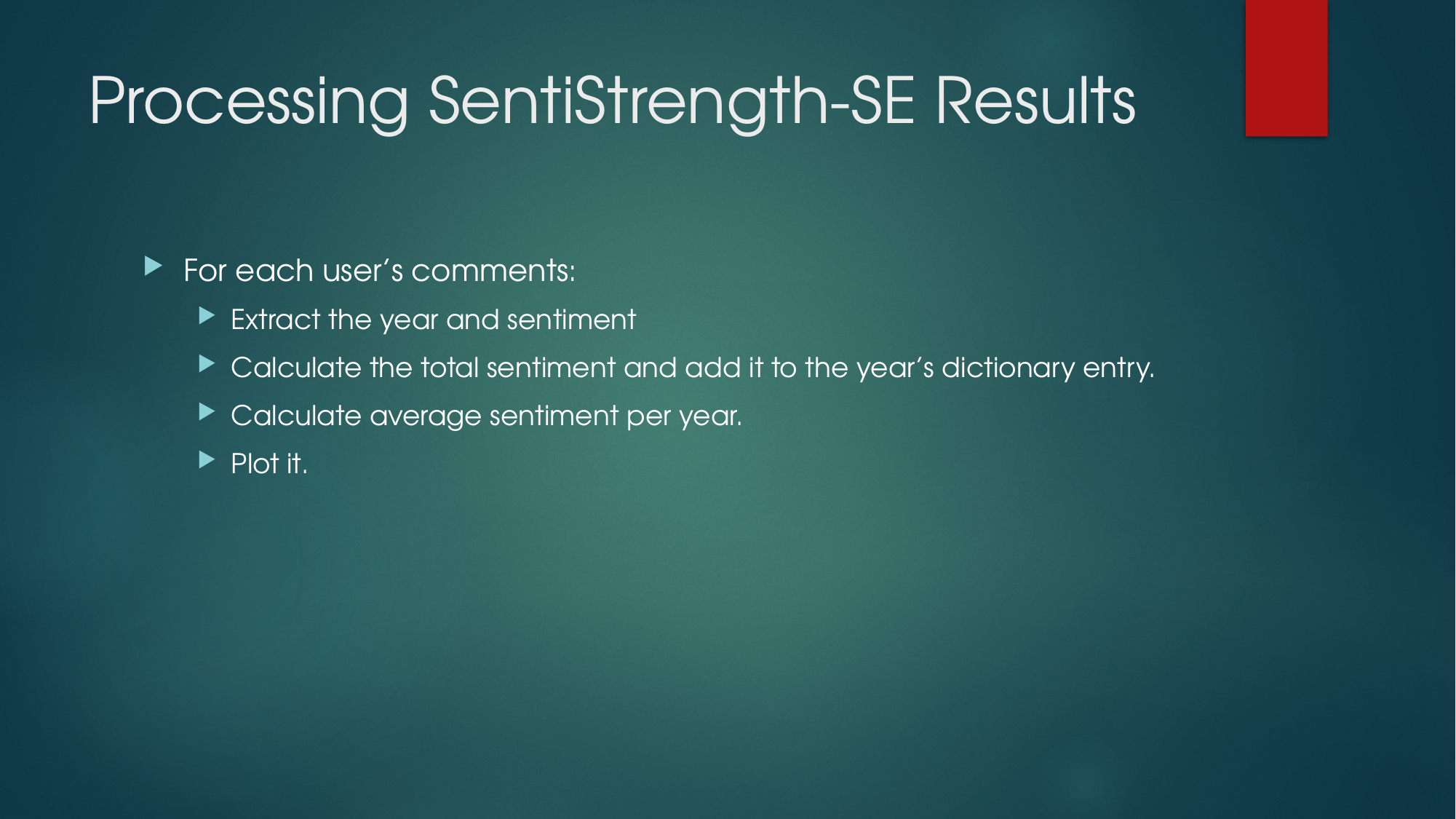

# Processing SentiStrength-SE Results
For each user’s comments:
Extract the year and sentiment
Calculate the total sentiment and add it to the year’s dictionary entry.
Calculate average sentiment per year.
Plot it.